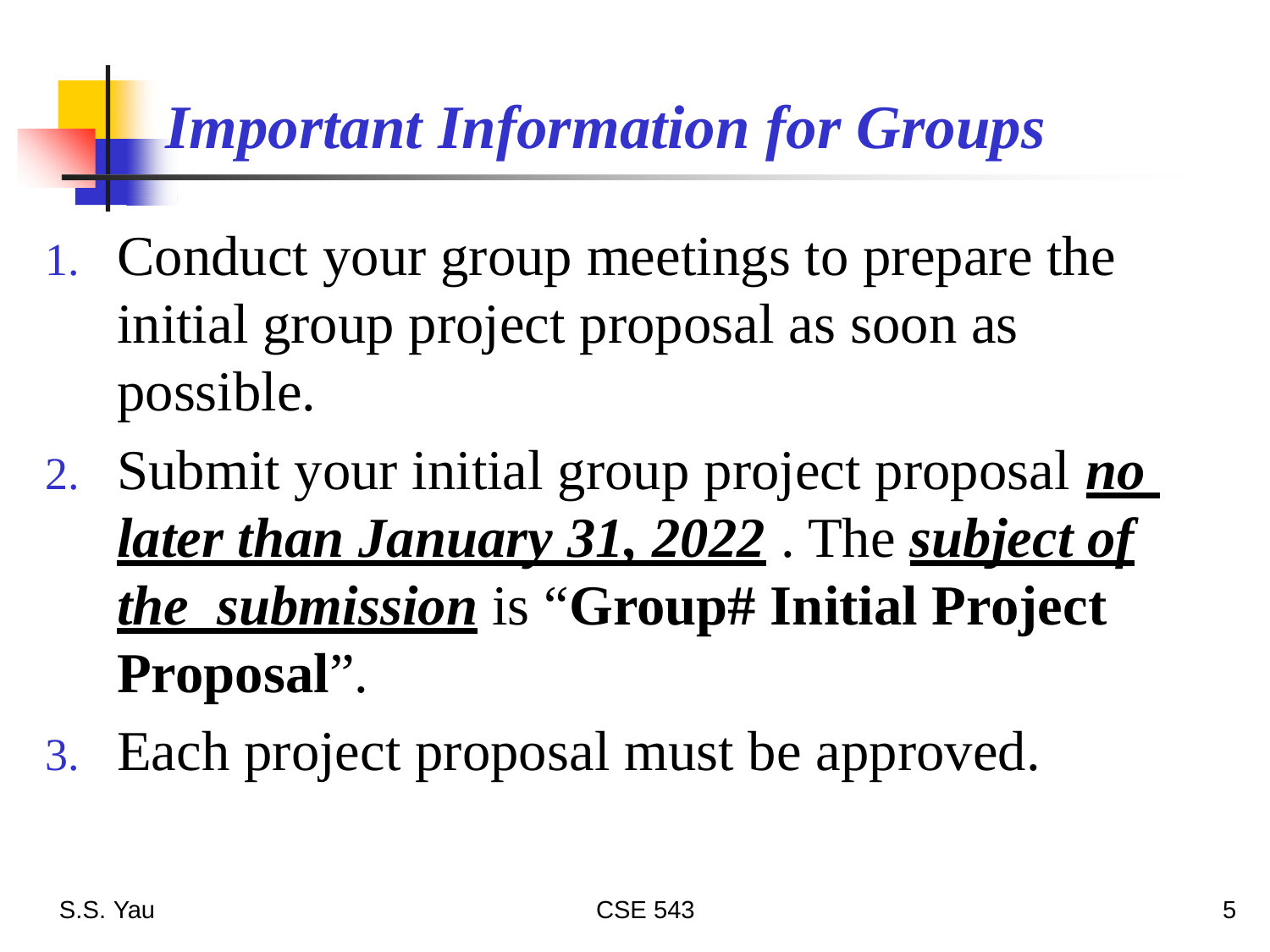

# Important Information for Groups
Conduct your group meetings to prepare the  initial group project proposal as soon as possible.
Submit your initial group project proposal no  later than January 31, 2022 . The subject of the  submission is “Group# Initial Project  Proposal”.
Each project proposal must be approved.
5
S.S. Yau
CSE 543